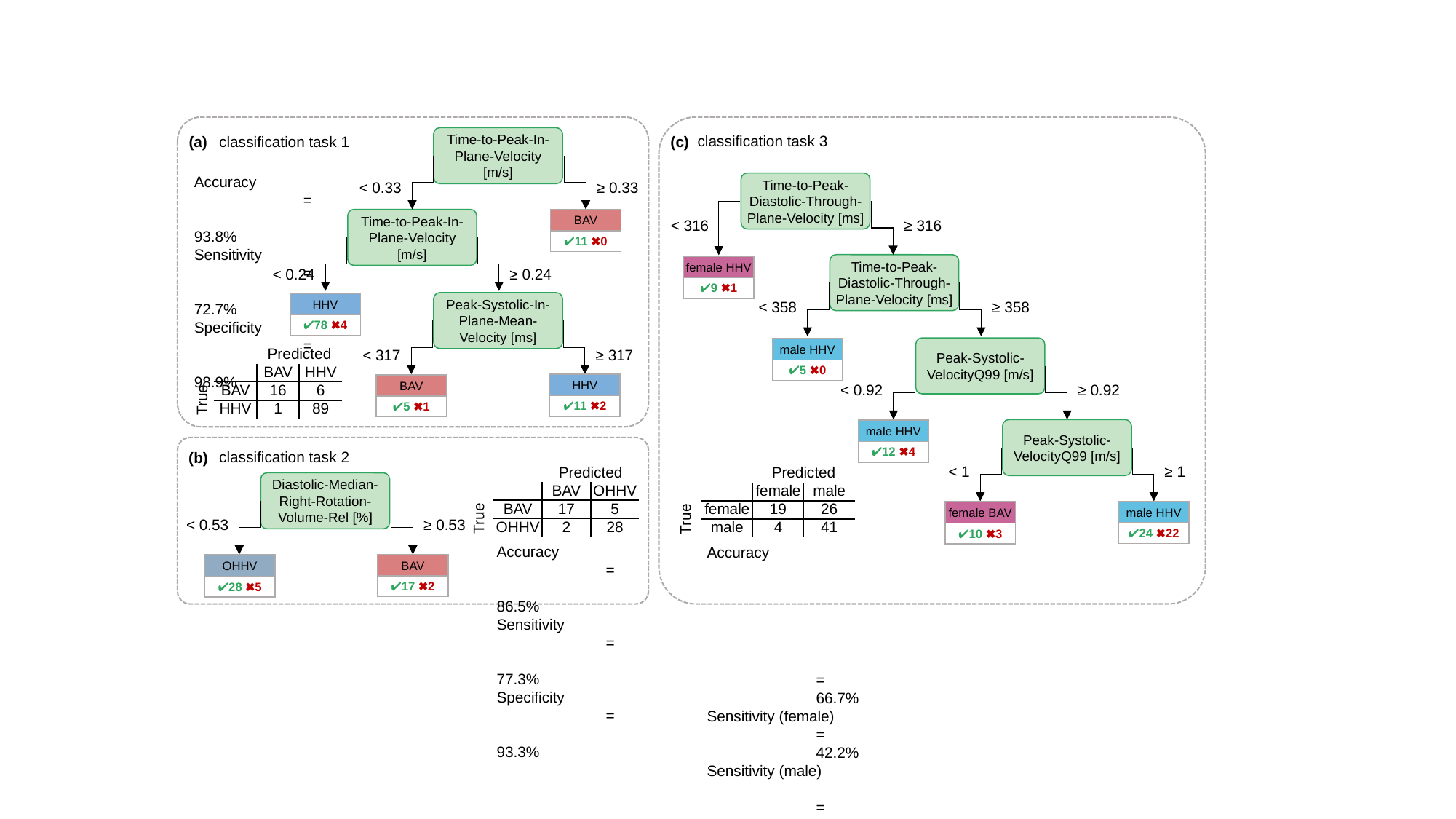

classification task 3
(a)
classification task 1
(c)
Time-to-Peak-In-Plane-Velocity [m/s]
≥ 0.33
< 0.33
Time-to-Peak-In-Plane-Velocity [m/s]
BAV
✔11 ✖0
≥ 0.24
< 0.24
Peak-Systolic-In-Plane-Mean-Velocity [ms]
HHV
✔78 ✖4
≥ 317
< 317
HHV
✔11 ✖2
BAV
✔5 ✖1
Accuracy 		=	93.8%
Sensitivity		=	72.7%
Specificity		=	98.9%
Time-to-Peak-Diastolic-Through-Plane-Velocity [ms]
≥ 316
< 316
Time-to-Peak-Diastolic-Through-Plane-Velocity [ms]
female HHV
✔9 ✖1
≥ 358
< 358
Peak-Systolic-VelocityQ99 [m/s]
male HHV
✔5 ✖0
≥ 0.92
< 0.92
Peak-Systolic-VelocityQ99 [m/s]
male HHV
✔12 ✖4
≥ 1
< 1
male HHV
✔24 ✖22
female BAV
✔10 ✖3
|  |  | Predicted |  |
| --- | --- | --- | --- |
|  |  | BAV | HHV |
| True | BAV | 16 | 6 |
|  | HHV | 1 | 89 |

classification task 2
(b)
|  |  | Predicted |  |
| --- | --- | --- | --- |
|  |  | BAV | OHHV |
| True | BAV | 17 | 5 |
|  | OHHV | 2 | 28 |
|  |  | Predicted |  |
| --- | --- | --- | --- |
|  |  | female | male |
| True | female | 19 | 26 |
|  | male | 4 | 41 |
Diastolic-Median-Right-Rotation-Volume-Rel [%]
≥ 0.53
< 0.53
BAV
✔17 ✖2
OHHV
✔28 ✖5
Accuracy 		=	86.5%
Sensitivity		=	77.3%
Specificity		=	93.3%
Accuracy 								=	66.7%
Sensitivity (female)	=	42.2%
Sensitivity (male)		=	91.1%